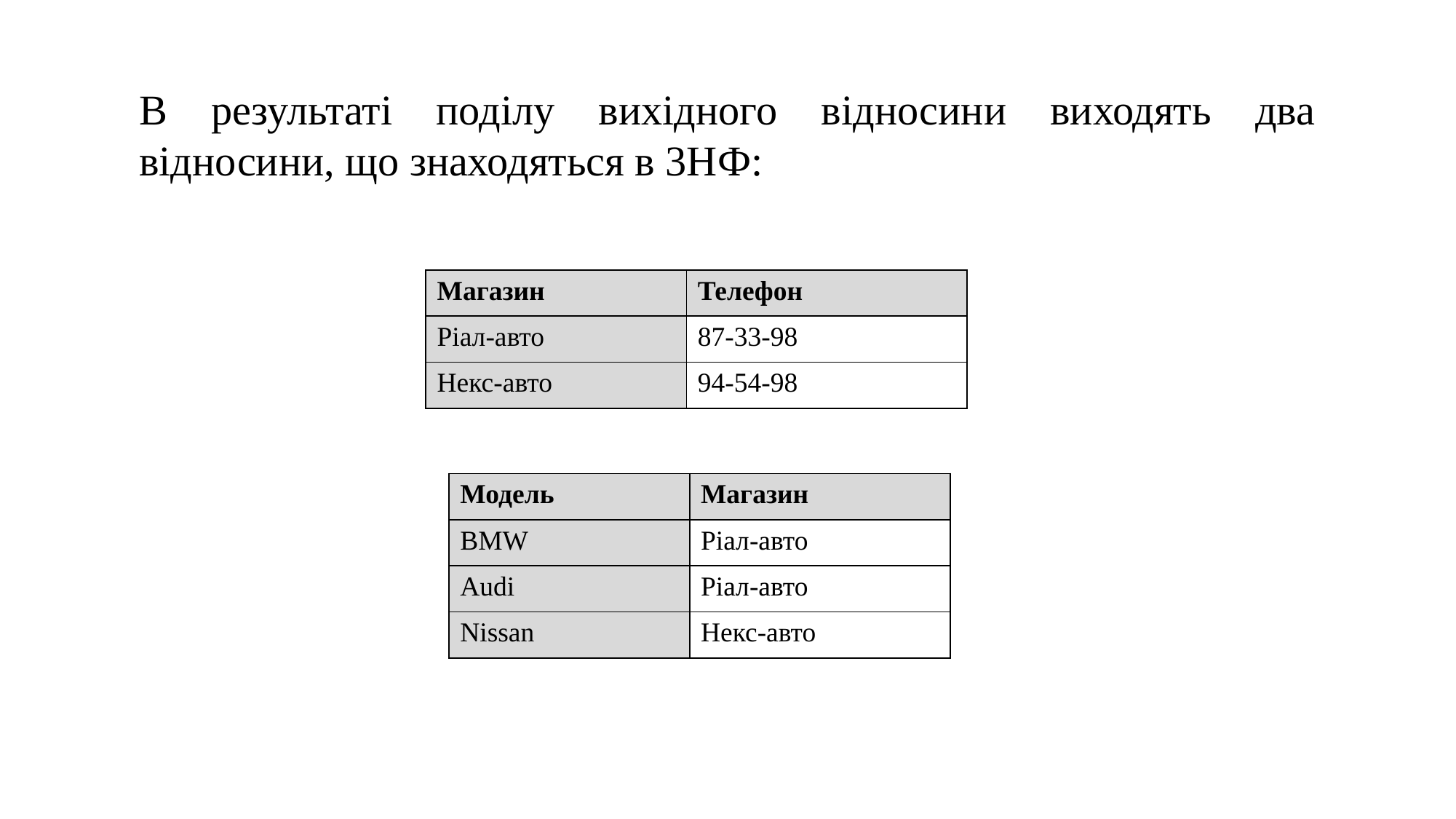

В результаті поділу вихідного відносини виходять два відносини, що знаходяться в 3НФ:

| Магазин | Телефон |
| --- | --- |
| Ріал-авто | 87-33-98 |
| Некс-авто | 94-54-98 |
| Модель | Магазин |
| --- | --- |
| BMW | Ріал-авто |
| Audi | Ріал-авто |
| Nissan | Некс-авто |